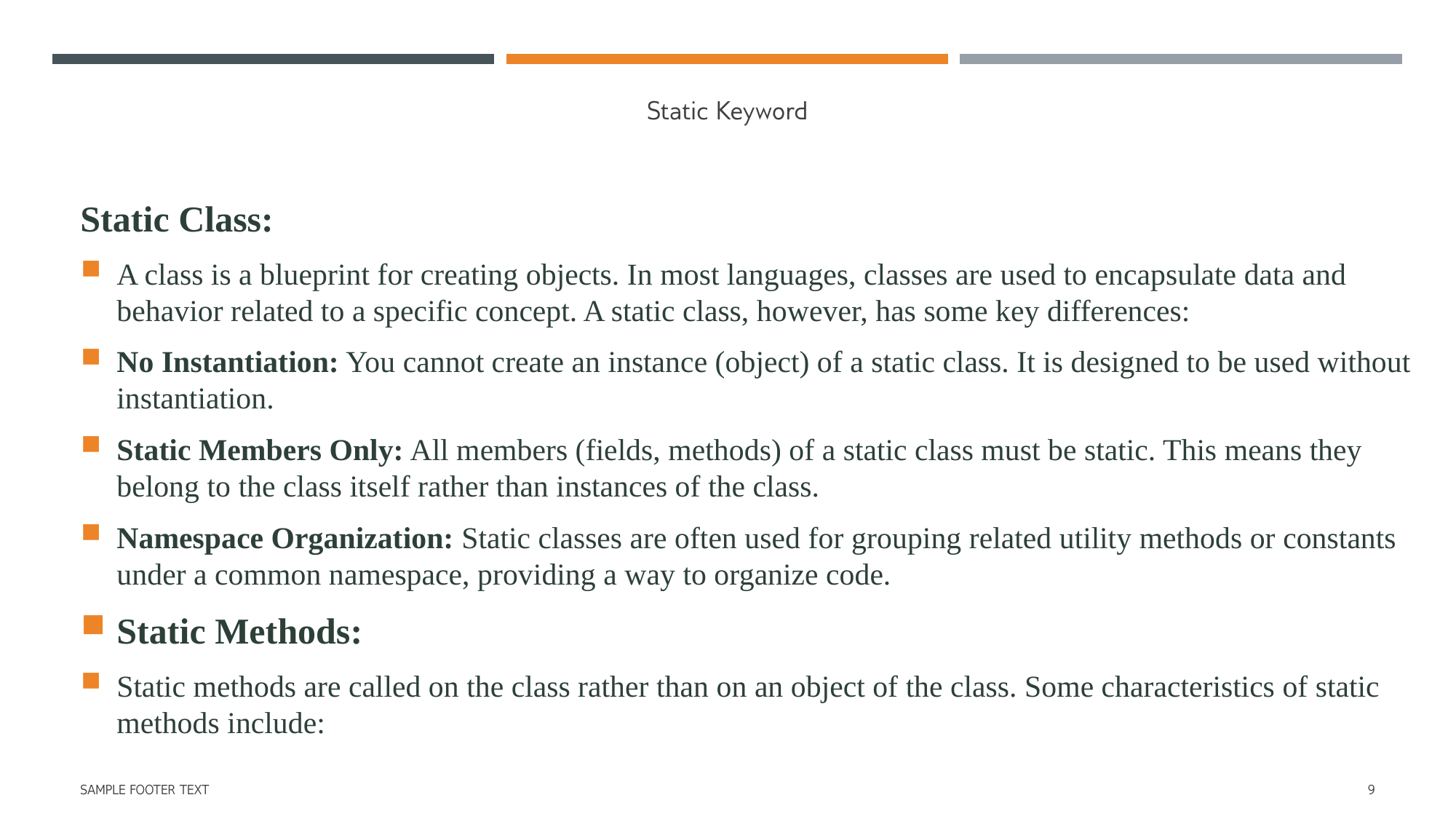

# Static Keyword
Static Class:
A class is a blueprint for creating objects. In most languages, classes are used to encapsulate data and behavior related to a specific concept. A static class, however, has some key differences:
No Instantiation: You cannot create an instance (object) of a static class. It is designed to be used without instantiation.
Static Members Only: All members (fields, methods) of a static class must be static. This means they belong to the class itself rather than instances of the class.
Namespace Organization: Static classes are often used for grouping related utility methods or constants under a common namespace, providing a way to organize code.
Static Methods:
Static methods are called on the class rather than on an object of the class. Some characteristics of static methods include:

Sample Footer Text
9